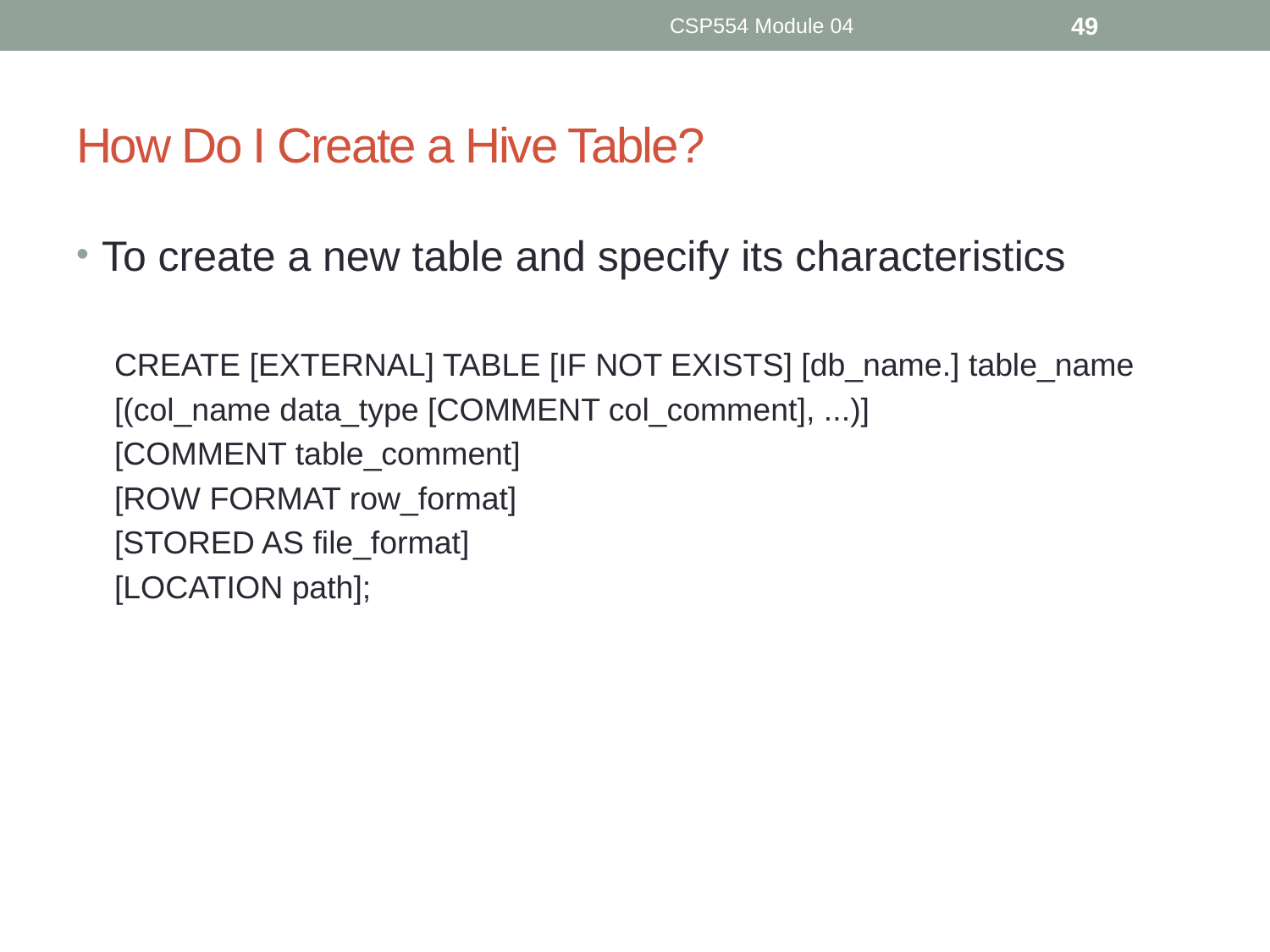

CSP554 Module 04
49
# How Do I Create a Hive Table?
To create a new table and specify its characteristics

CREATE [EXTERNAL] TABLE [IF NOT EXISTS] [db_name.] table_name
[(col_name data_type [COMMENT col_comment], ...)]
[COMMENT table_comment]
[ROW FORMAT row_format]
[STORED AS file_format]
[LOCATION path];